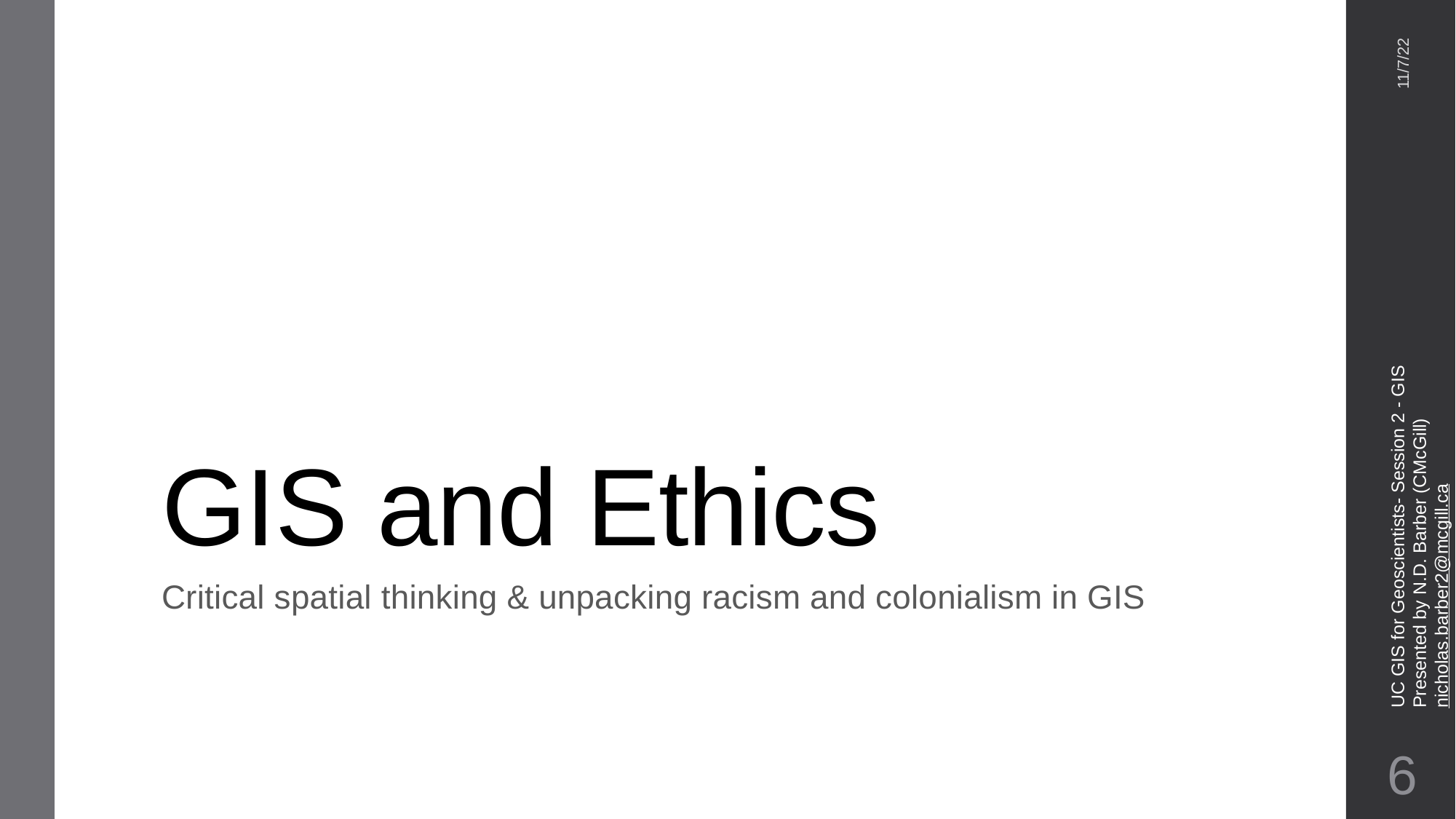

# GIS and Ethics
11/7/22
UC GIS for Geoscientists- Session 2 - GIS
Presented by N.D. Barber (CMcGill)
nicholas.barber2@mcgill.ca
Critical spatial thinking & unpacking racism and colonialism in GIS
6